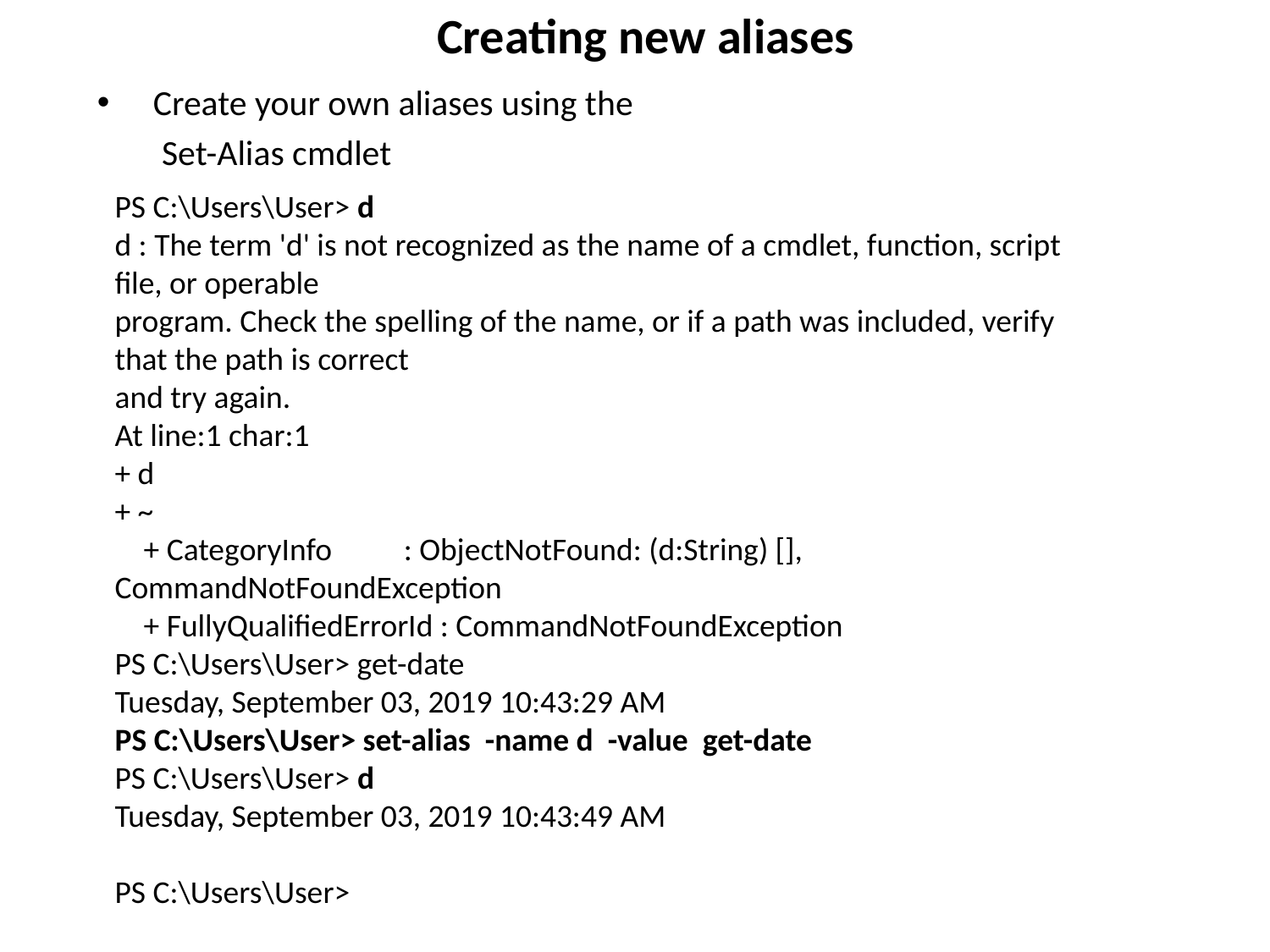

# Creating new aliases
 Create your own aliases using the
        Set-Alias cmdlet

PS C:\Users\User> d
d : The term 'd' is not recognized as the name of a cmdlet, function, script file, or operable
program. Check the spelling of the name, or if a path was included, verify that the path is correct
and try again.
At line:1 char:1
+ d
+ ~
    + CategoryInfo          : ObjectNotFound: (d:String) [], CommandNotFoundException
    + FullyQualifiedErrorId : CommandNotFoundException
PS C:\Users\User> get-date
Tuesday, September 03, 2019 10:43:29 AM
PS C:\Users\User> set-alias  -name d  -value  get-date
PS C:\Users\User> d
Tuesday, September 03, 2019 10:43:49 AM

PS C:\Users\User>